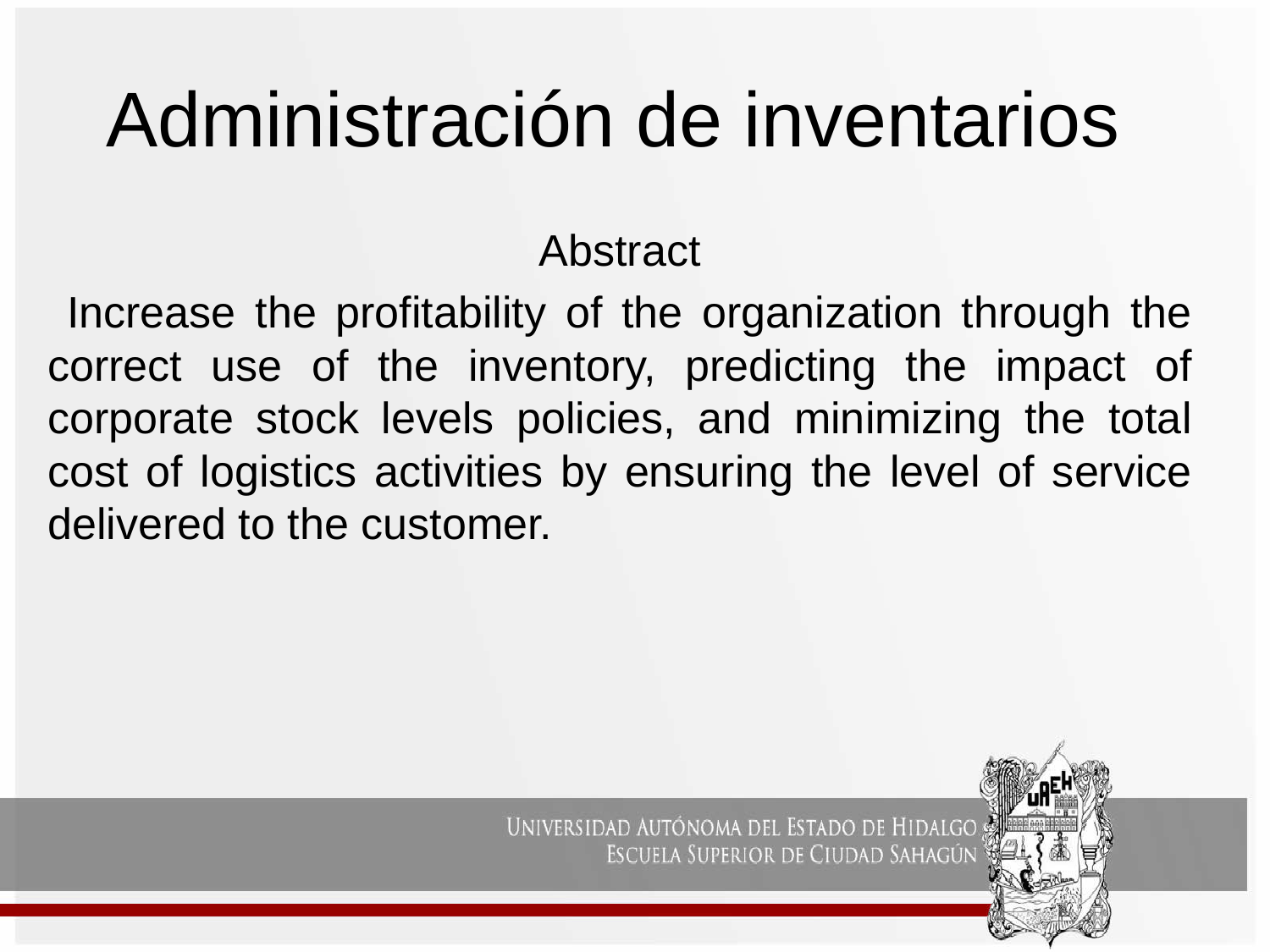

Administración de inventarios
Abstract
 Increase the profitability of the organization through the correct use of the inventory, predicting the impact of corporate stock levels policies, and minimizing the total cost of logistics activities by ensuring the level of service delivered to the customer.